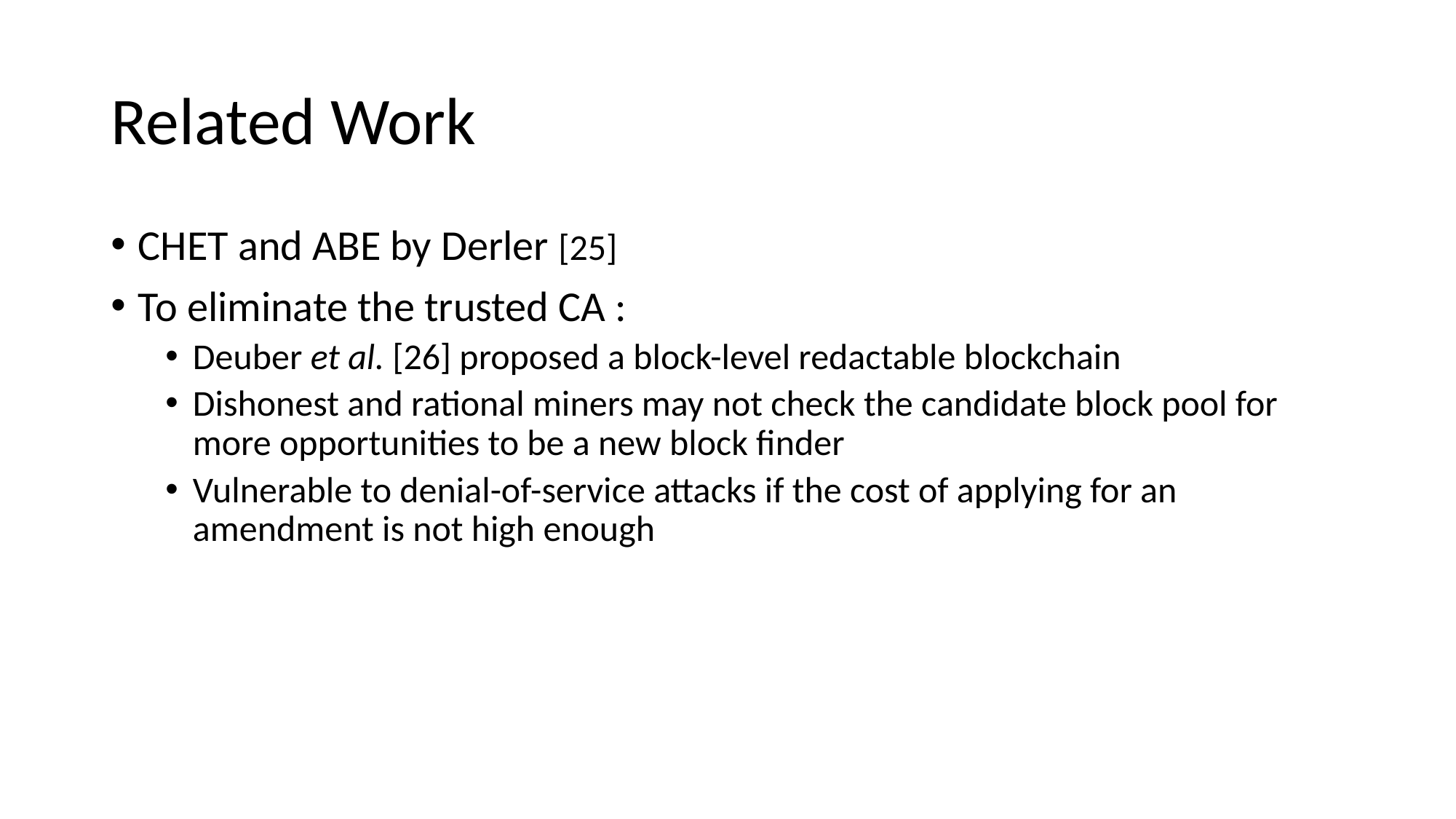

# Related Work
CHET and ABE by Derler [25]
To eliminate the trusted CA :
Deuber et al. [26] proposed a block-level redactable blockchain
Dishonest and rational miners may not check the candidate block pool for more opportunities to be a new block finder
Vulnerable to denial-of-service attacks if the cost of applying for an amendment is not high enough